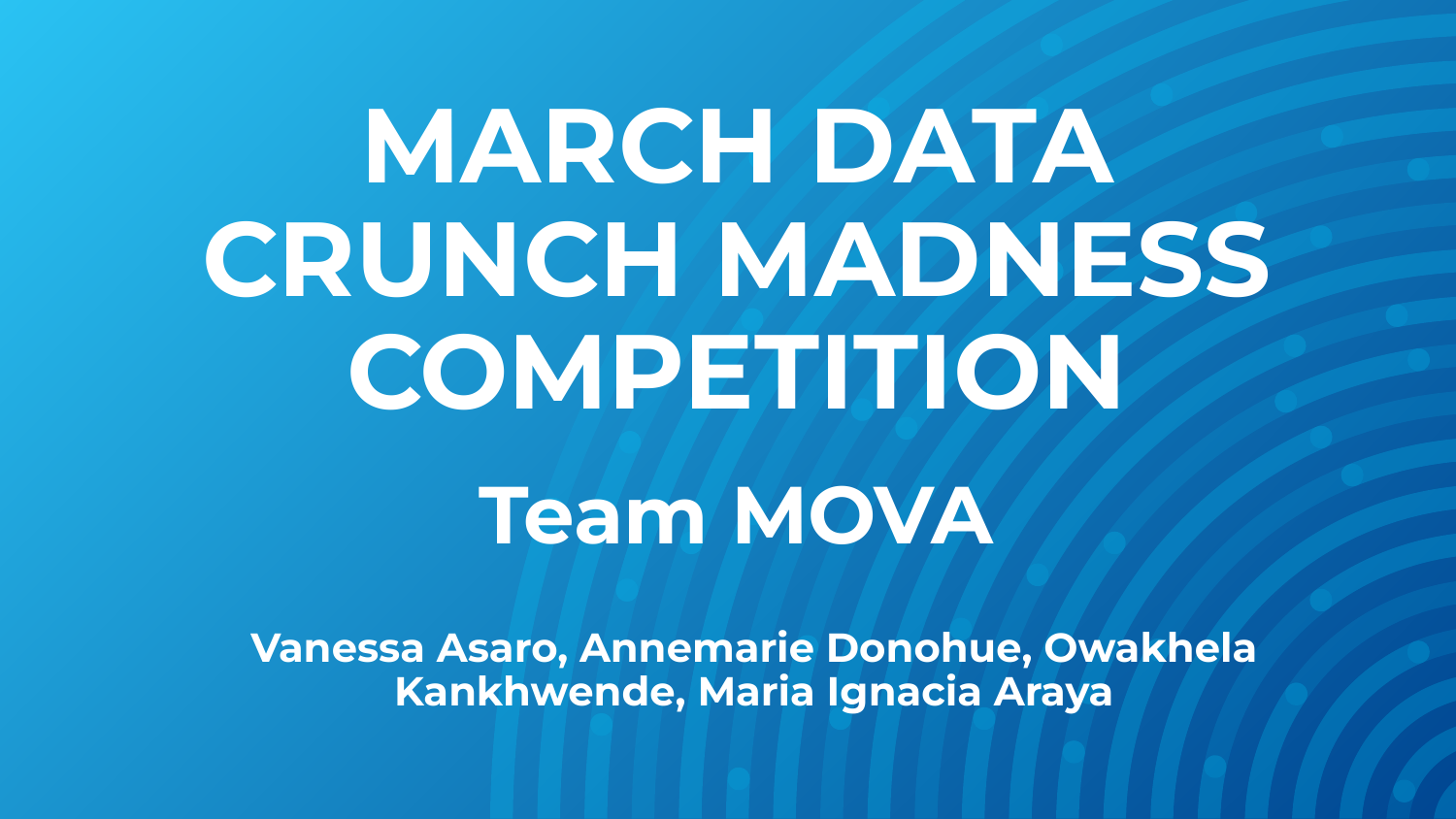

# MARCH DATA CRUNCH MADNESS COMPETITION
Team MOVA
Vanessa Asaro, Annemarie Donohue, Owakhela Kankhwende, Maria Ignacia Araya